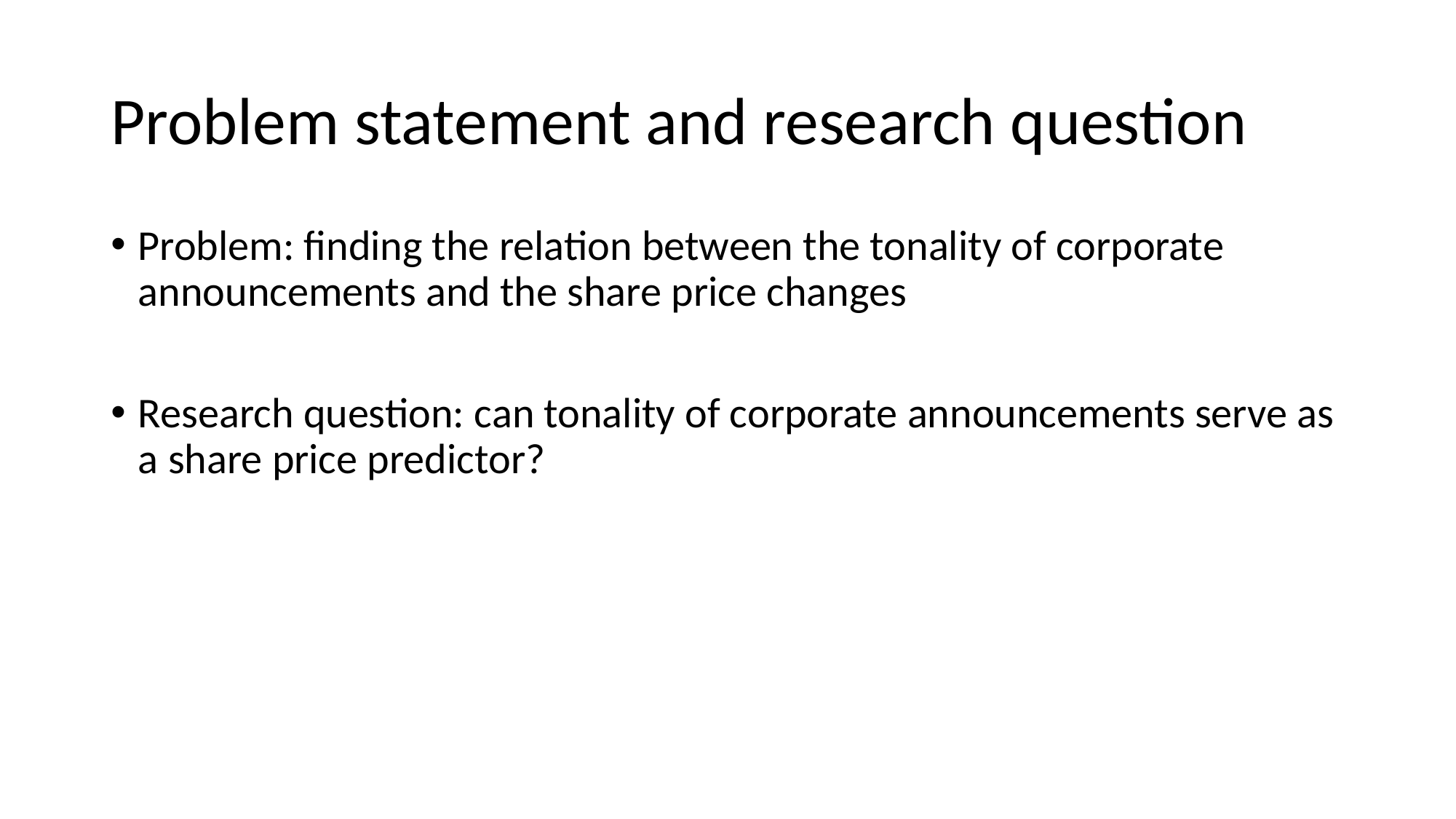

# Problem statement and research question
Problem: finding the relation between the tonality of corporate announcements and the share price changes

Research question: can tonality of corporate announcements serve as a share price predictor?